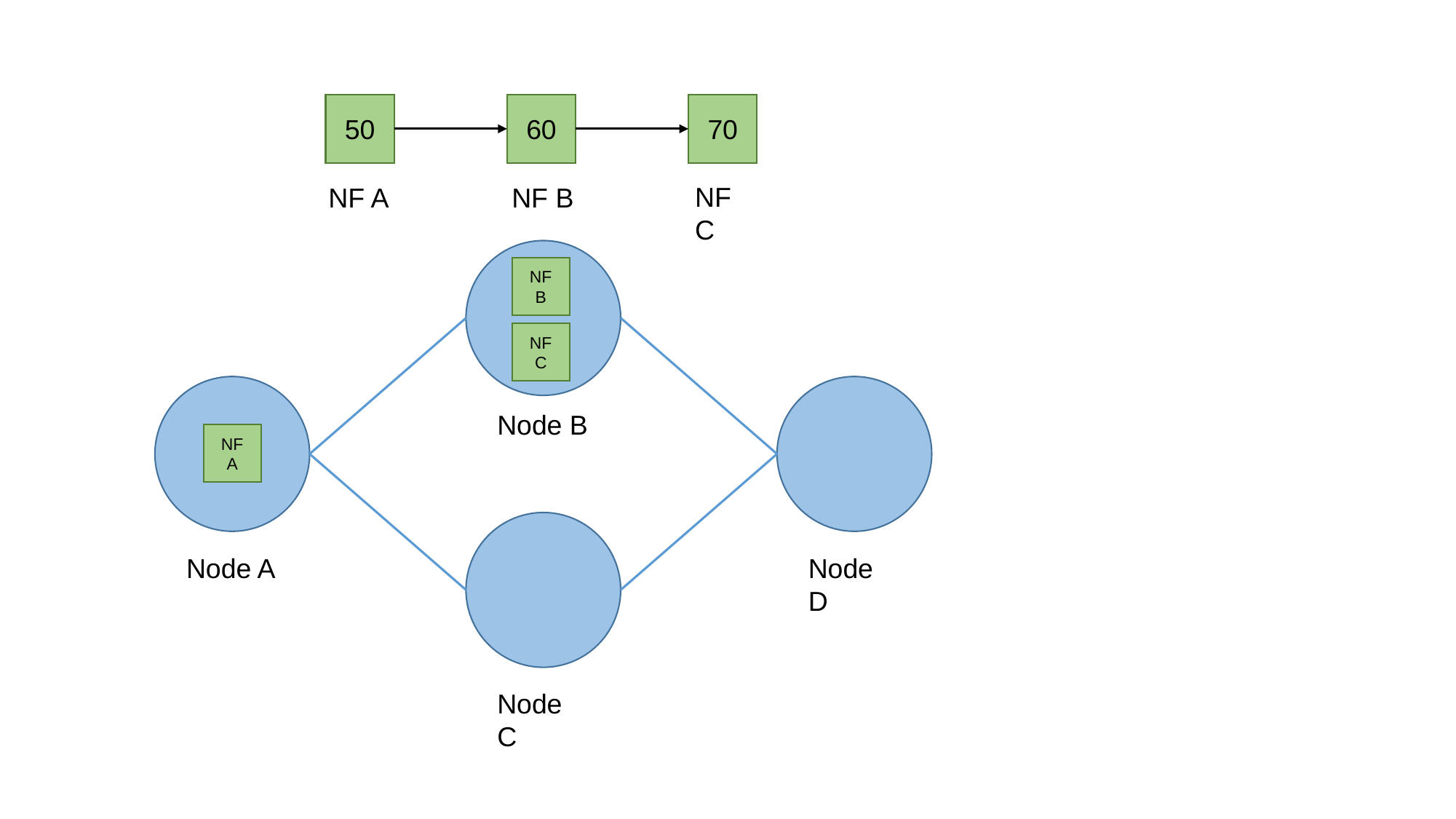

50
60
70
NF C
NF A
NF B

NF B
NF C
Node B
NF A
Node A
Node D
Node C